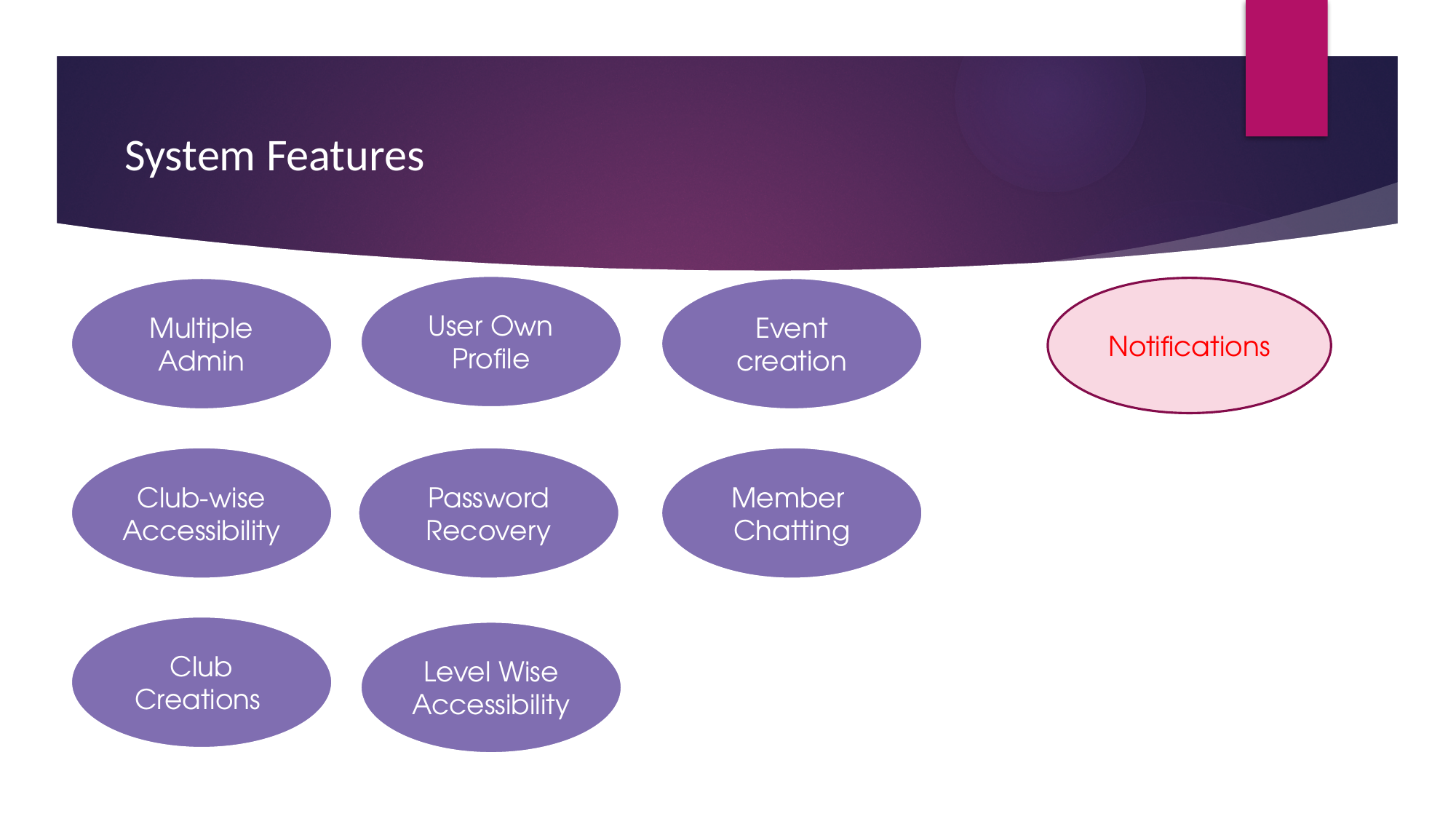

System Features
User Own Profile
Multiple Admin
Event creation
Notifications
Club-wise Accessibility
Password Recovery
Member
Chatting
Club Creations
Level Wise Accessibility